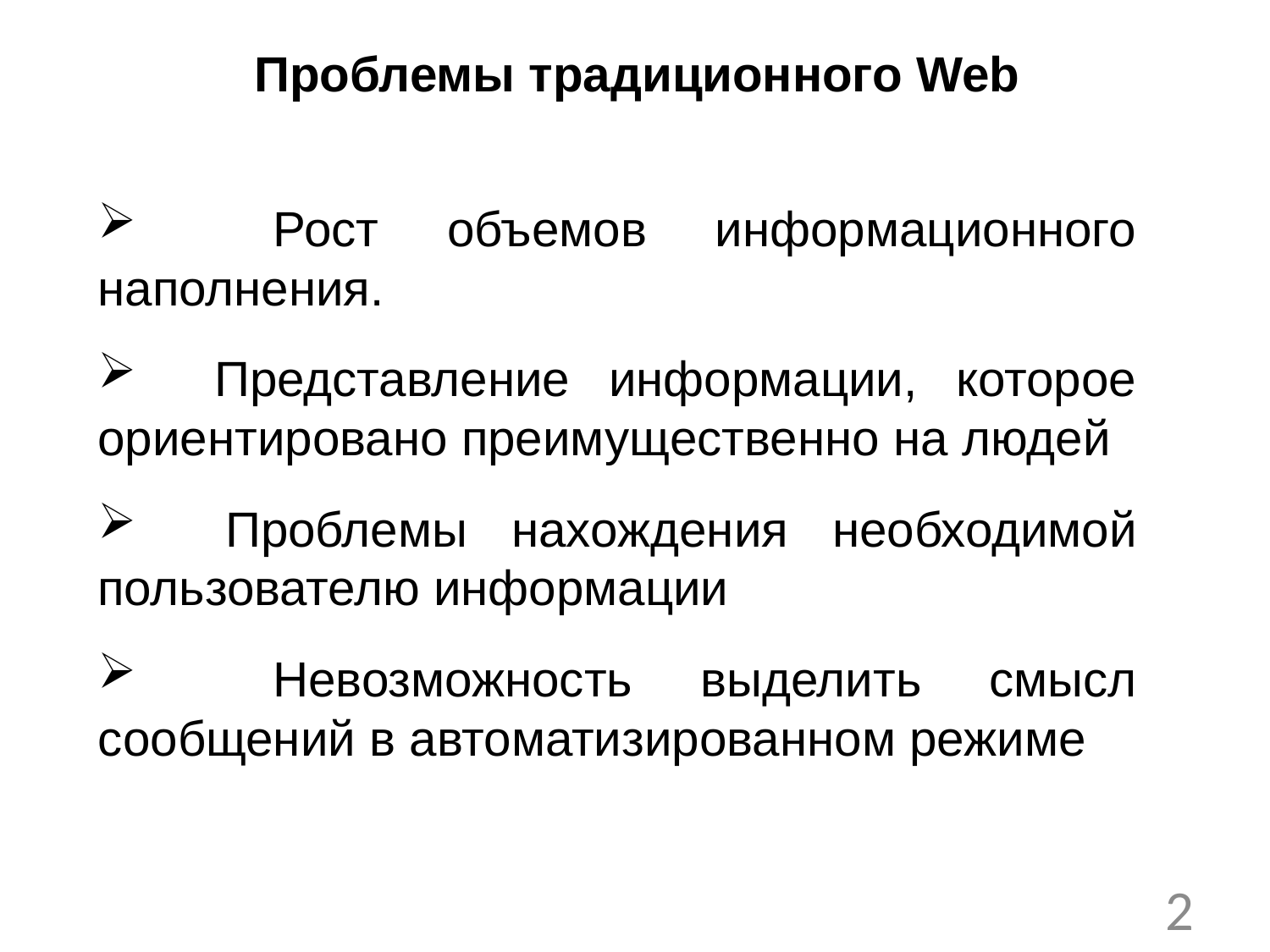

Проблемы традиционного Web
  Рост объемов информационного наполнения.
  Представление информации, которое ориентировано преимущественно на людей
  Проблемы нахождения необходимой пользователю информации
  Невозможность выделить смысл сообщений в автоматизированном режиме
2